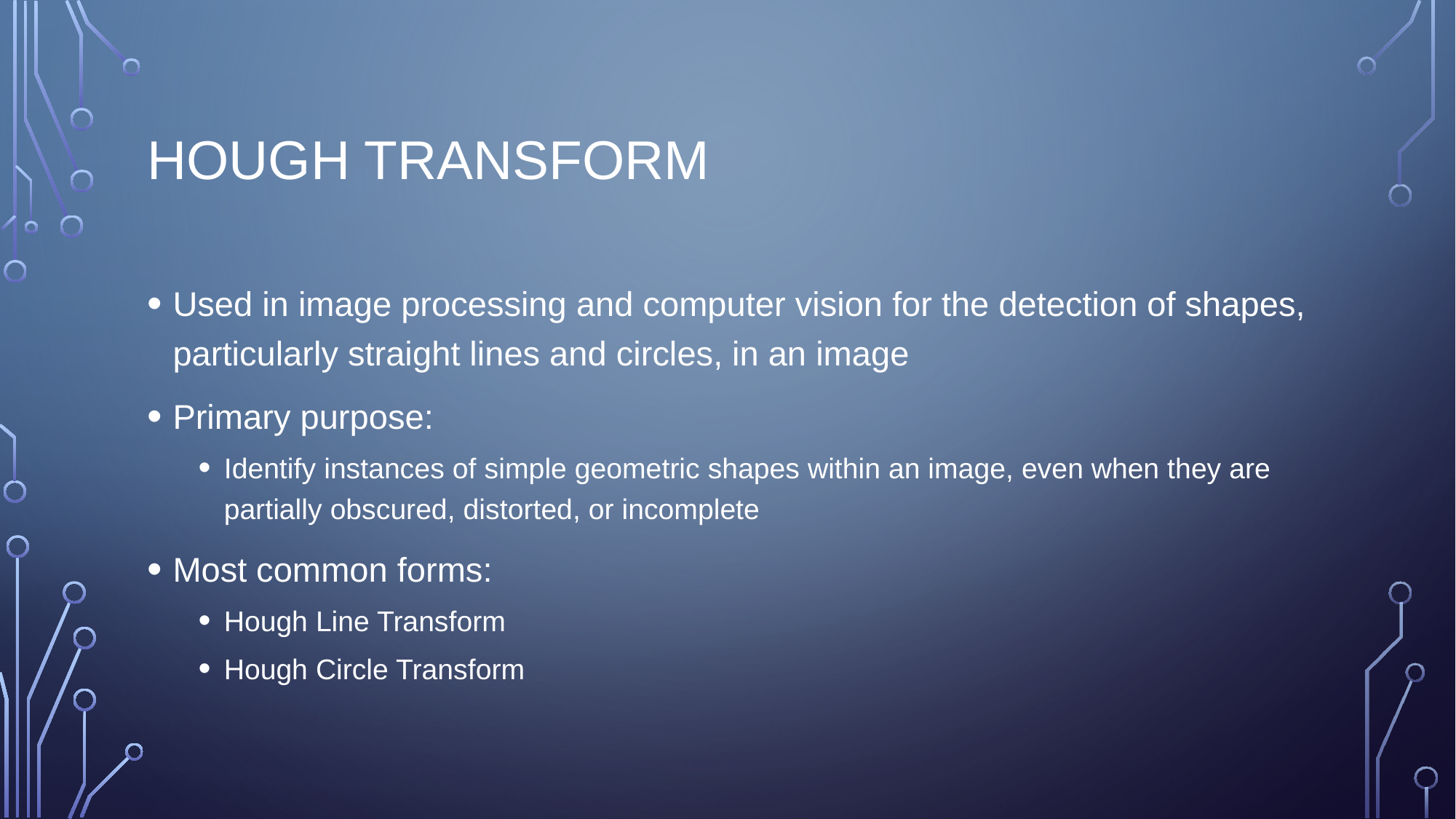

# Hough Transform
Used in image processing and computer vision for the detection of shapes, particularly straight lines and circles, in an image
Primary purpose:
Identify instances of simple geometric shapes within an image, even when they are partially obscured, distorted, or incomplete
Most common forms:
Hough Line Transform
Hough Circle Transform